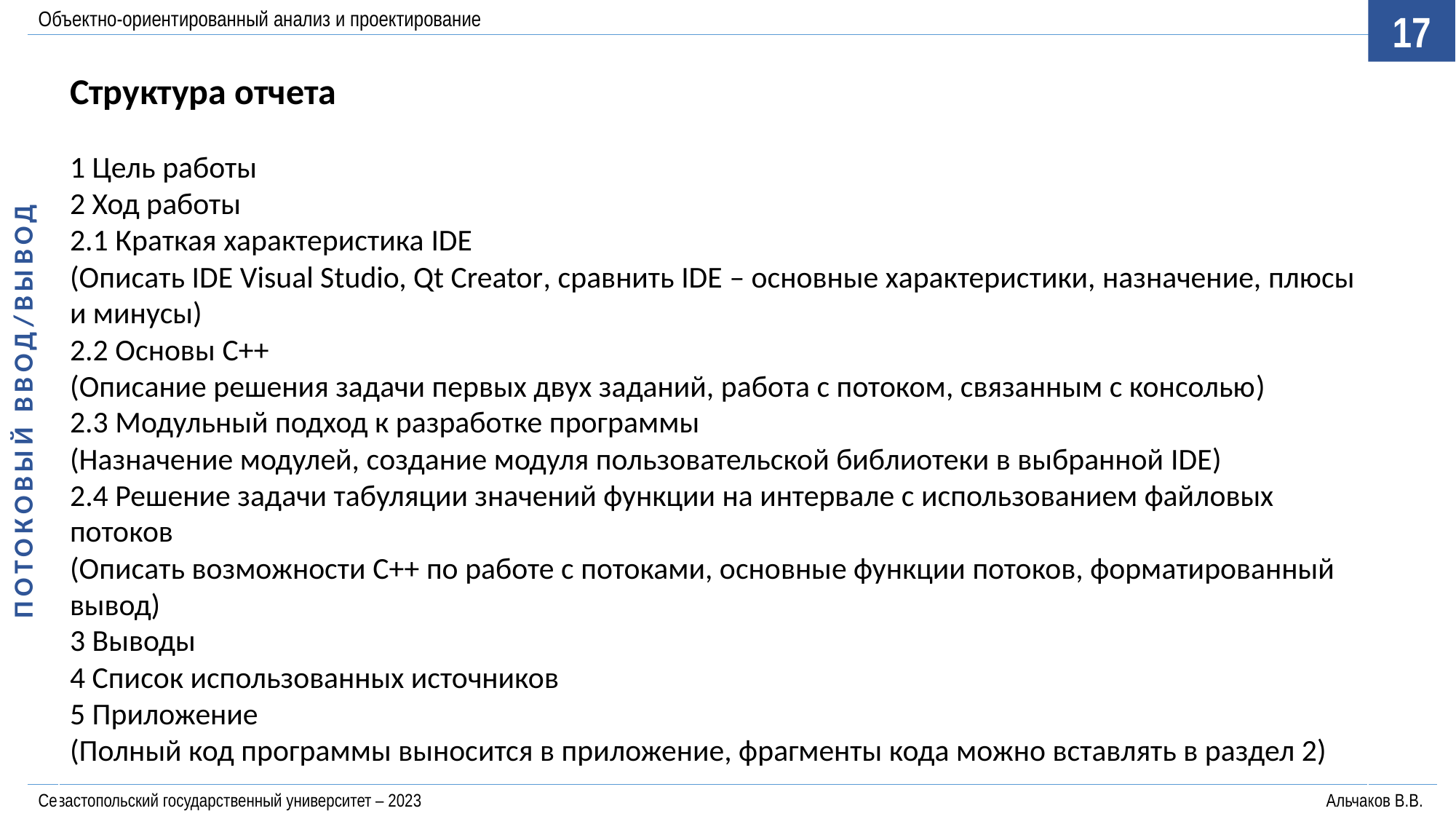

Объектно-ориентированный анализ и проектирование
17
ПОТОКОВЫЙ ВВОД/ВЫВОД
Структура отчета

1 Цель работы
2 Ход работы
2.1 Краткая характеристика IDE
(Описать IDE Visual Studio, Qt Creator, сравнить IDE – основные характеристики, назначение, плюсы и минусы)
2.2 Основы C++
(Описание решения задачи первых двух заданий, работа с потоком, связанным с консолью)
2.3 Модульный подход к разработке программы
(Назначение модулей, создание модуля пользовательской библиотеки в выбранной IDE)
2.4 Решение задачи табуляции значений функции на интервале с использованием файловых потоков
(Описать возможности C++ по работе с потоками, основные функции потоков, форматированный вывод)
3 Выводы
4 Список использованных источников
5 Приложение
(Полный код программы выносится в приложение, фрагменты кода можно вставлять в раздел 2)

Севастопольский государственный университет – 2023	Альчаков В.В.